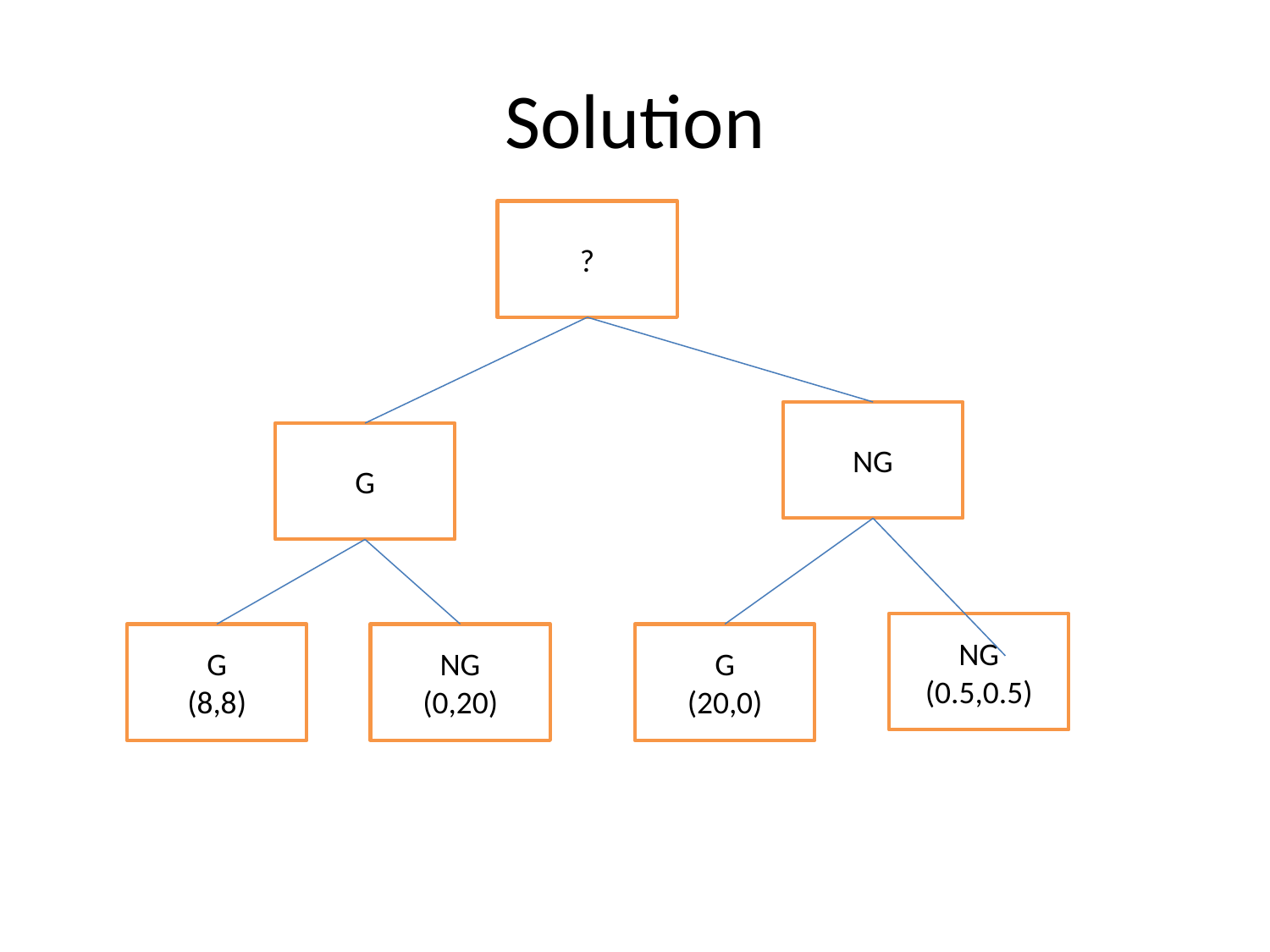

# Solution

?
NG
G
NG
(0.5,0.5)
G
(8,8)
NG
(0,20)
G
(20,0)